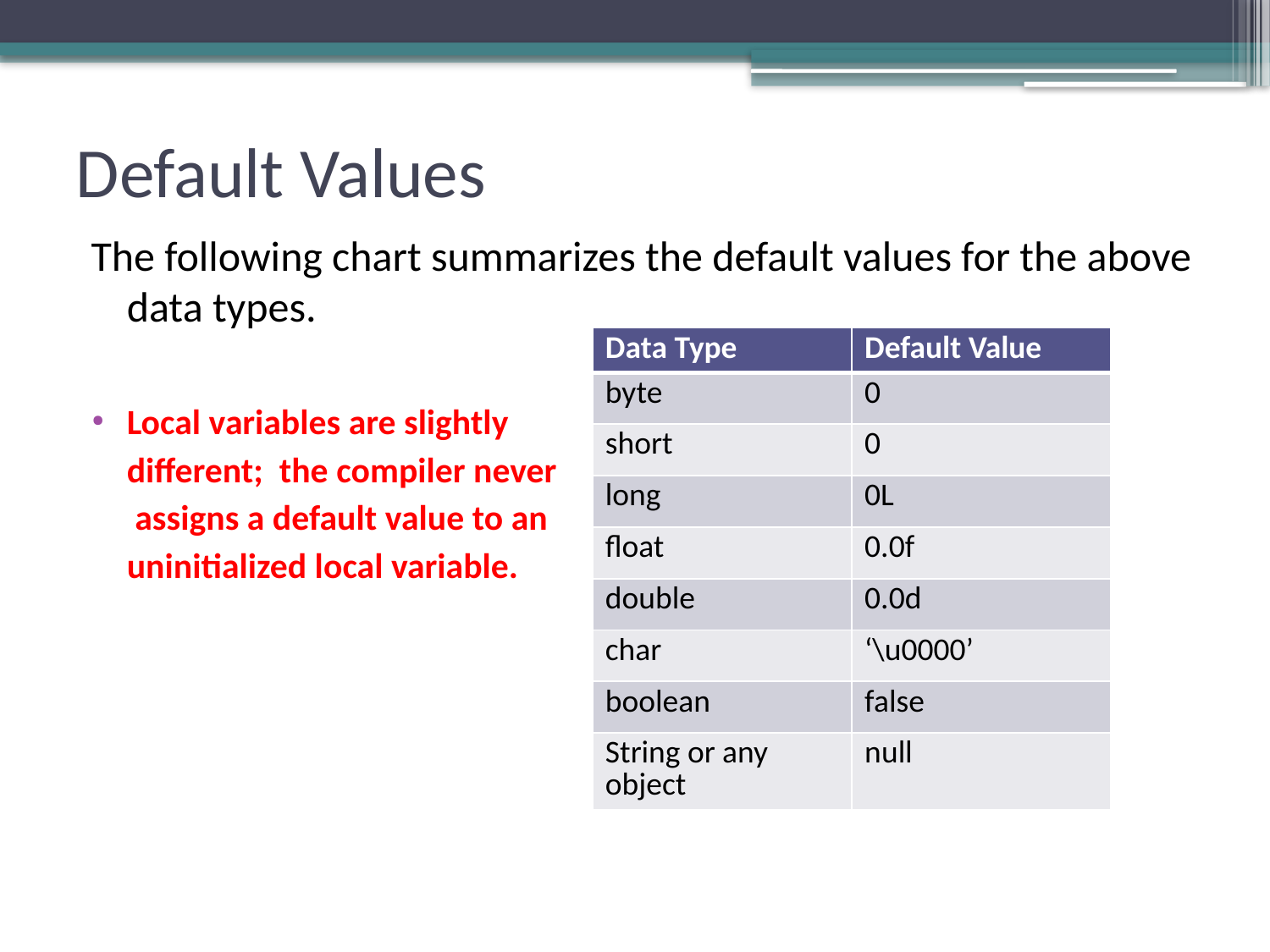

# Default Values
The following chart summarizes the default values for the above data types.

Local variables are slightly
	different;  the compiler never
	 assigns a default value to an
	uninitialized local variable.

| Data Type | Default Value |
| --- | --- |
| byte | 0 |
| short | 0 |
| long | 0L |
| float | 0.0f |
| double | 0.0d |
| char | ‘\u0000’ |
| boolean | false |
| String or any object | null |